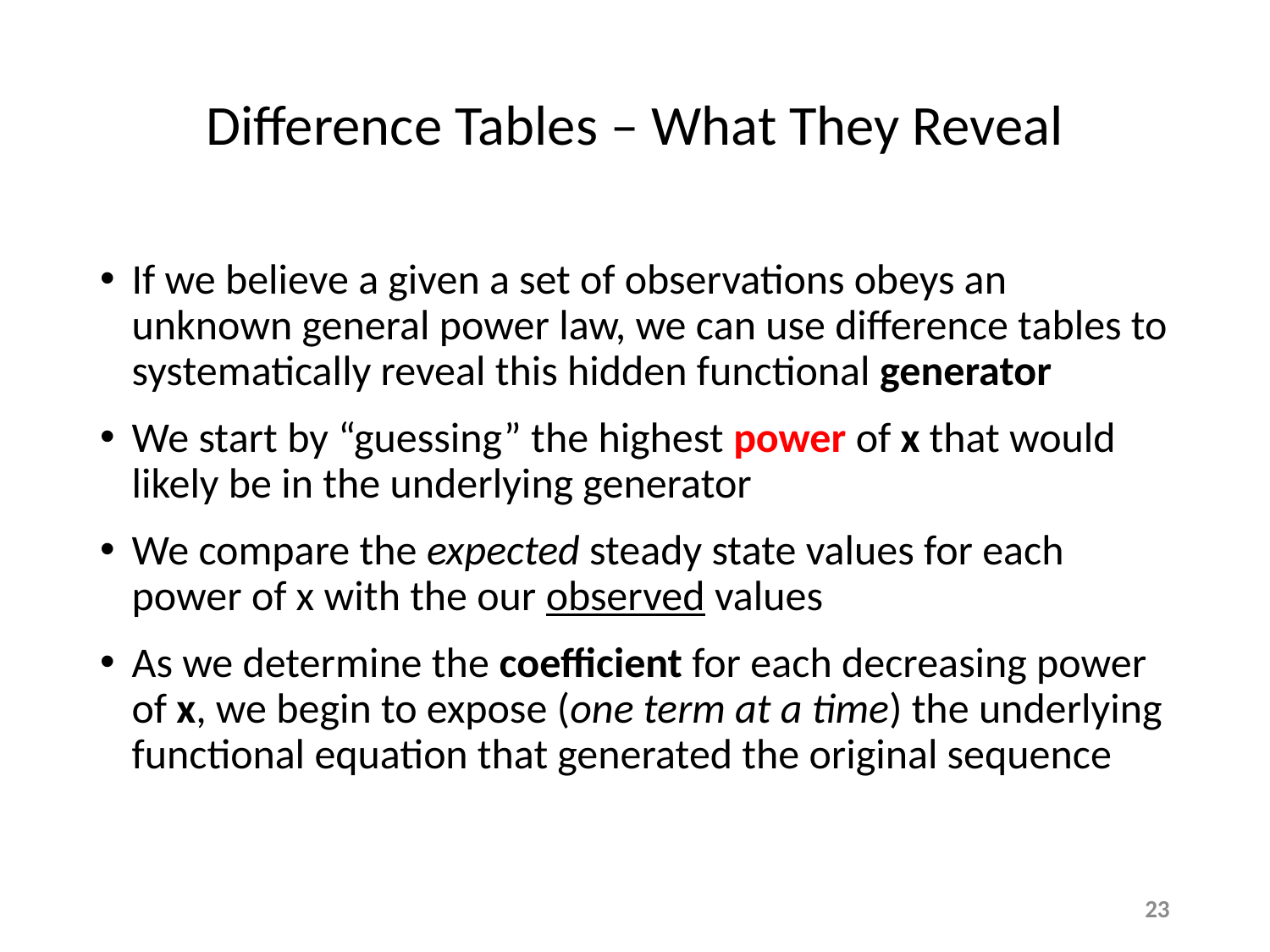

# Difference Tables – What They Reveal
If we believe a given a set of observations obeys an unknown general power law, we can use difference tables to systematically reveal this hidden functional generator
We start by “guessing” the highest power of x that would likely be in the underlying generator
We compare the expected steady state values for each power of x with the our observed values
As we determine the coefficient for each decreasing power of x, we begin to expose (one term at a time) the underlying functional equation that generated the original sequence

23